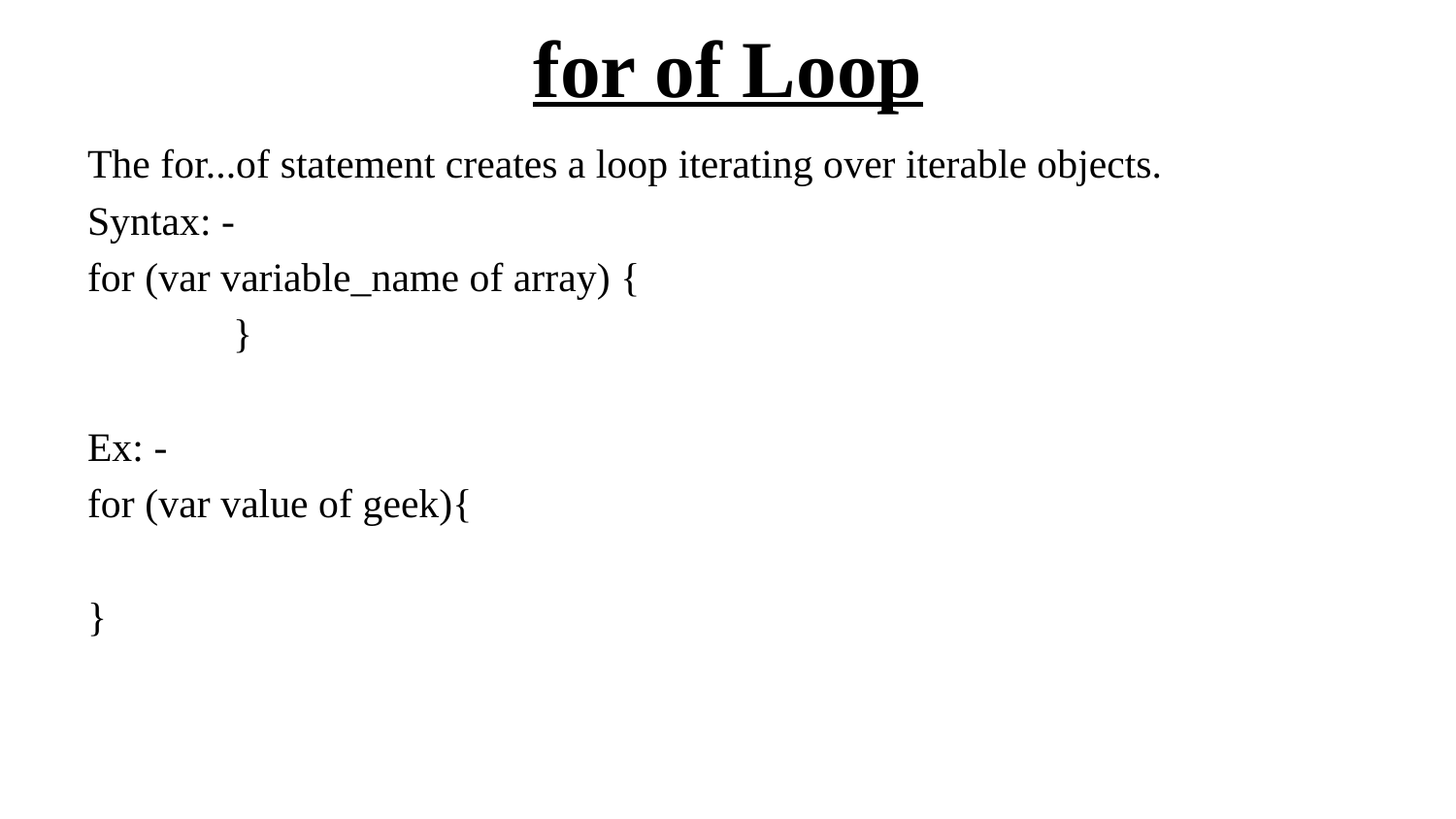

# for of Loop
The for...of statement creates a loop iterating over iterable objects.
Syntax: -
for (var variable_name of array) {
	}

Ex: -
for (var value of geek){

}